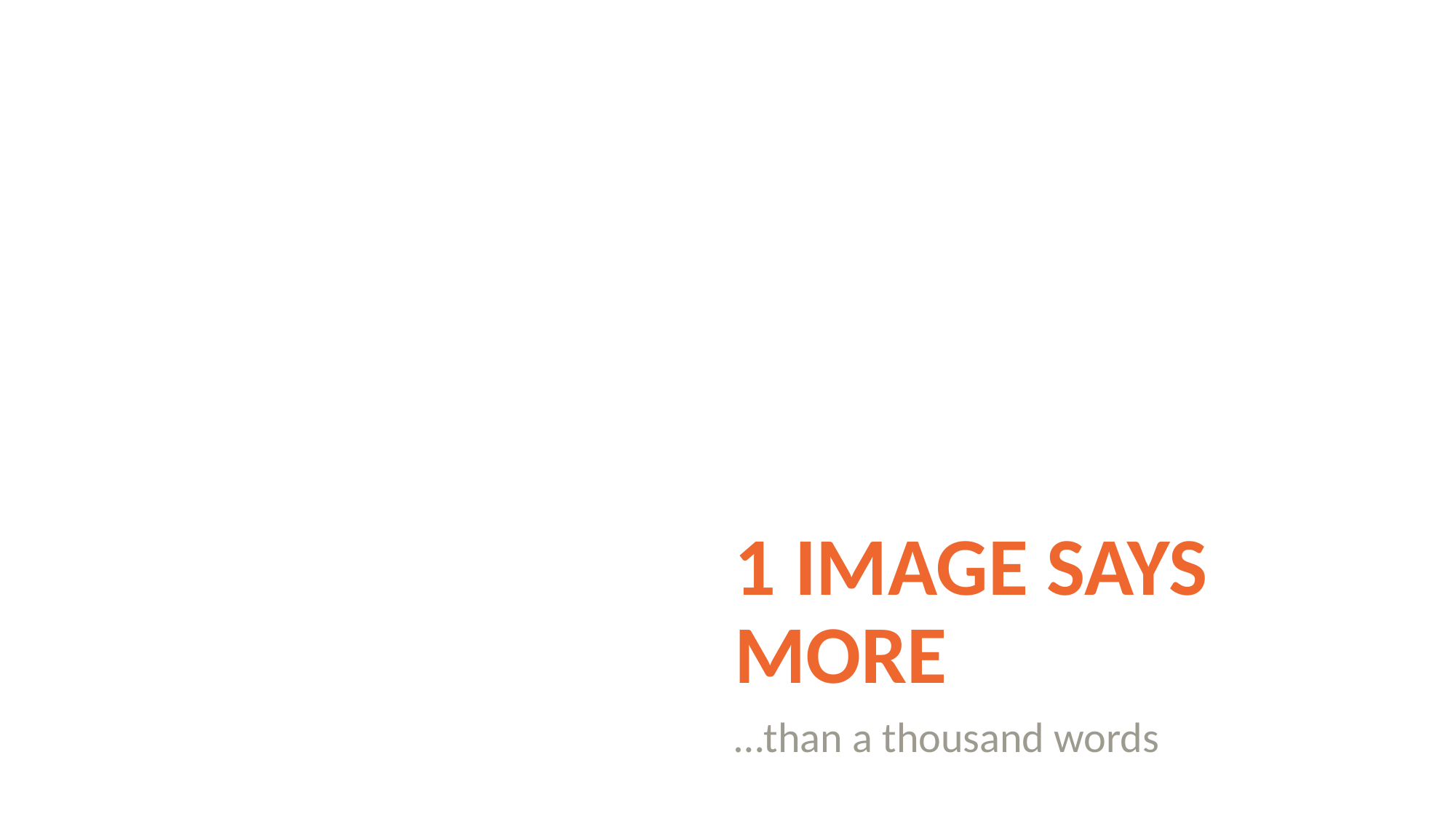

# 1 image says more
…than a thousand words